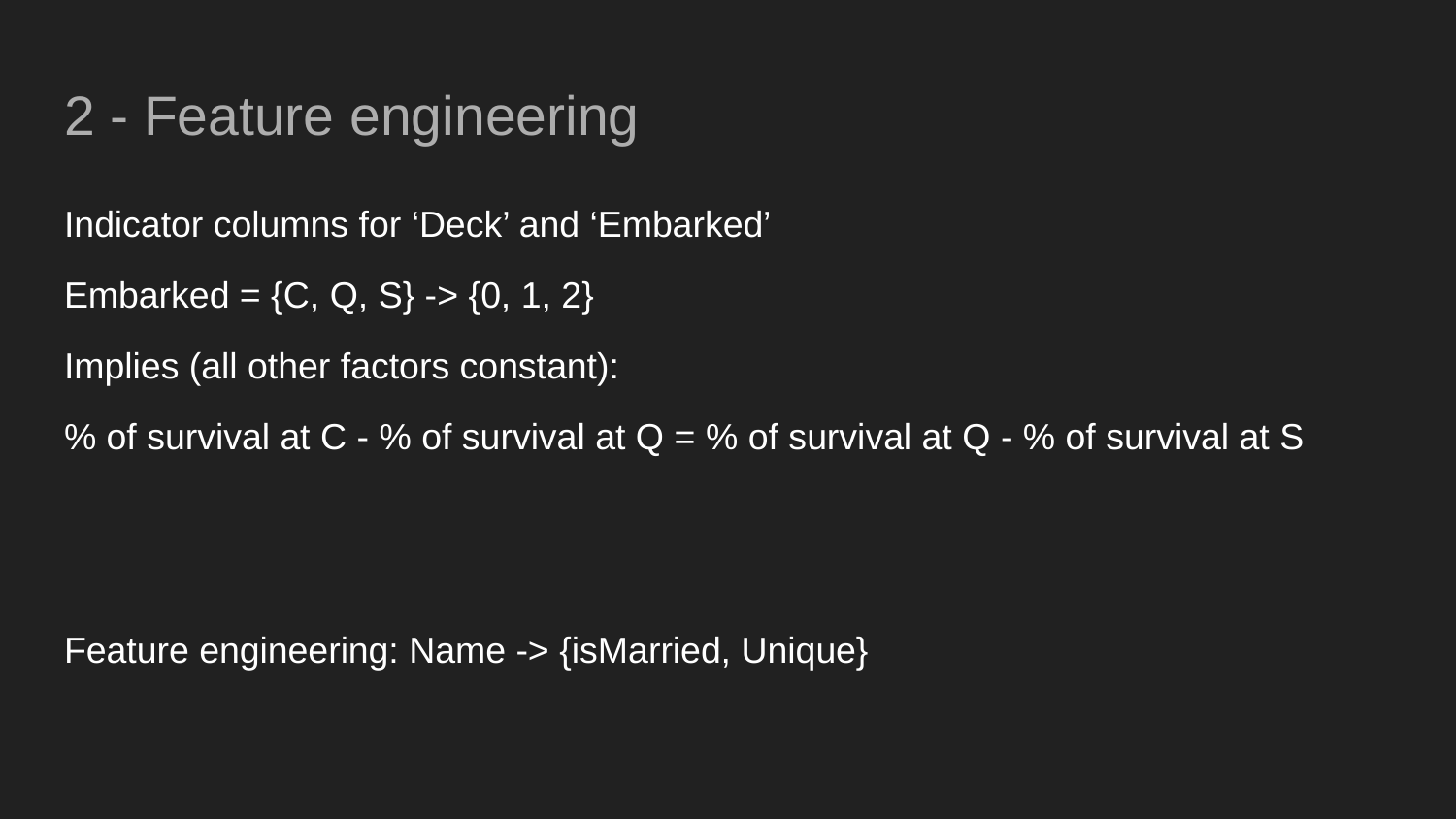

# 2 - Feature engineering
Indicator columns for ‘Deck’ and ‘Embarked’
Embarked = {C, Q, S} -> {0, 1, 2}
Implies (all other factors constant):
% of survival at C - % of survival at Q = % of survival at Q - % of survival at S

Feature engineering: Name -> {isMarried, Unique}